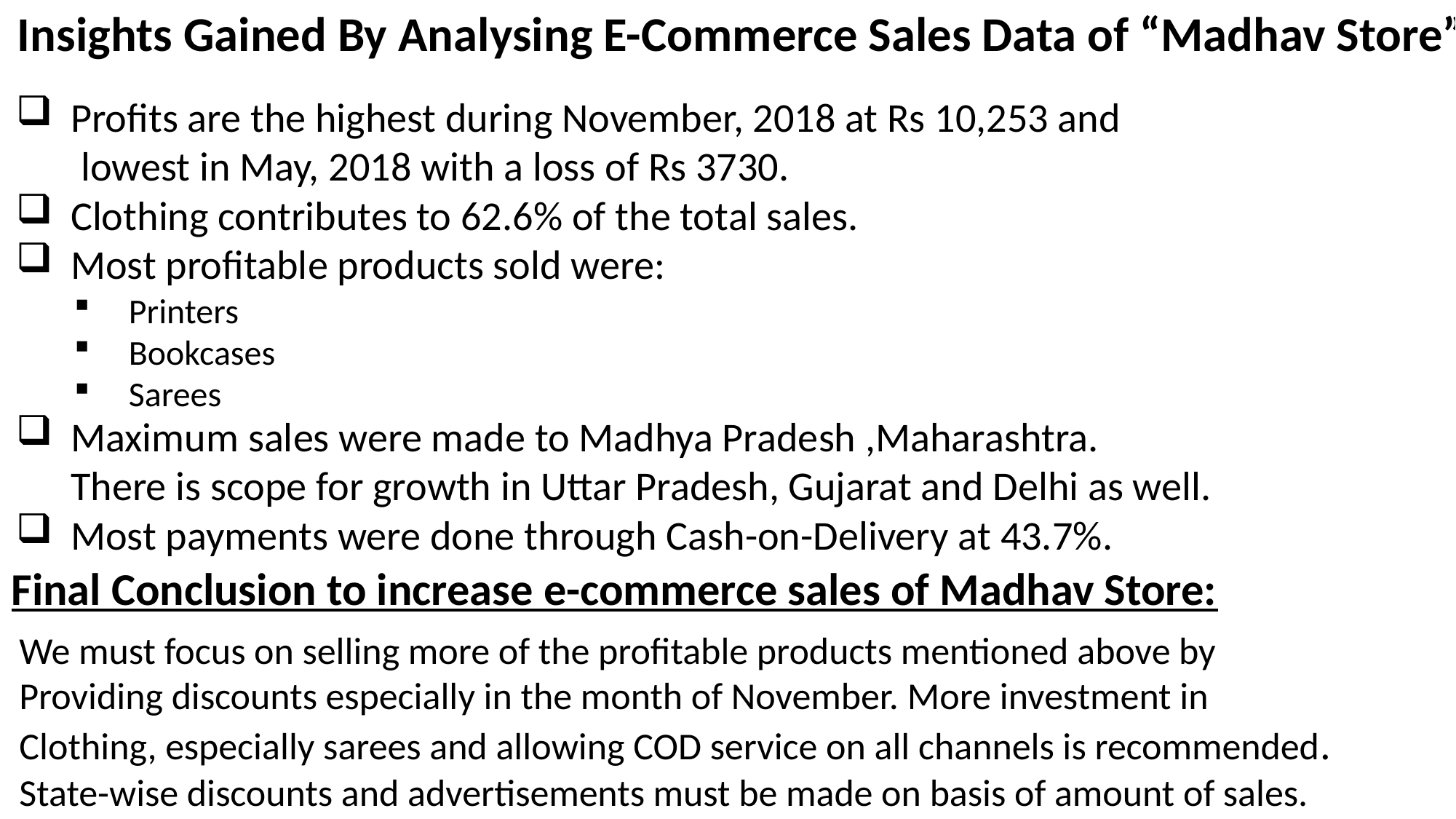

Insights Gained By Analysing E-Commerce Sales Data of “Madhav Store”
Profits are the highest during November, 2018 at Rs 10,253 and
       lowest in May, 2018 with a loss of Rs 3730.
Clothing contributes to 62.6% of the total sales.
Most profitable products sold were:

Maximum sales were made to Madhya Pradesh ,Maharashtra.
There is scope for growth in Uttar Pradesh, Gujarat and Delhi as well.
Most payments were done through Cash-on-Delivery at 43.7%.
Printers
Bookcases
Sarees
Final Conclusion to increase e-commerce sales of Madhav Store:
We must focus on selling more of the profitable products mentioned above by
Providing discounts especially in the month of November. More investment in
Clothing, especially sarees and allowing COD service on all channels is recommended.
State-wise discounts and advertisements must be made on basis of amount of sales.